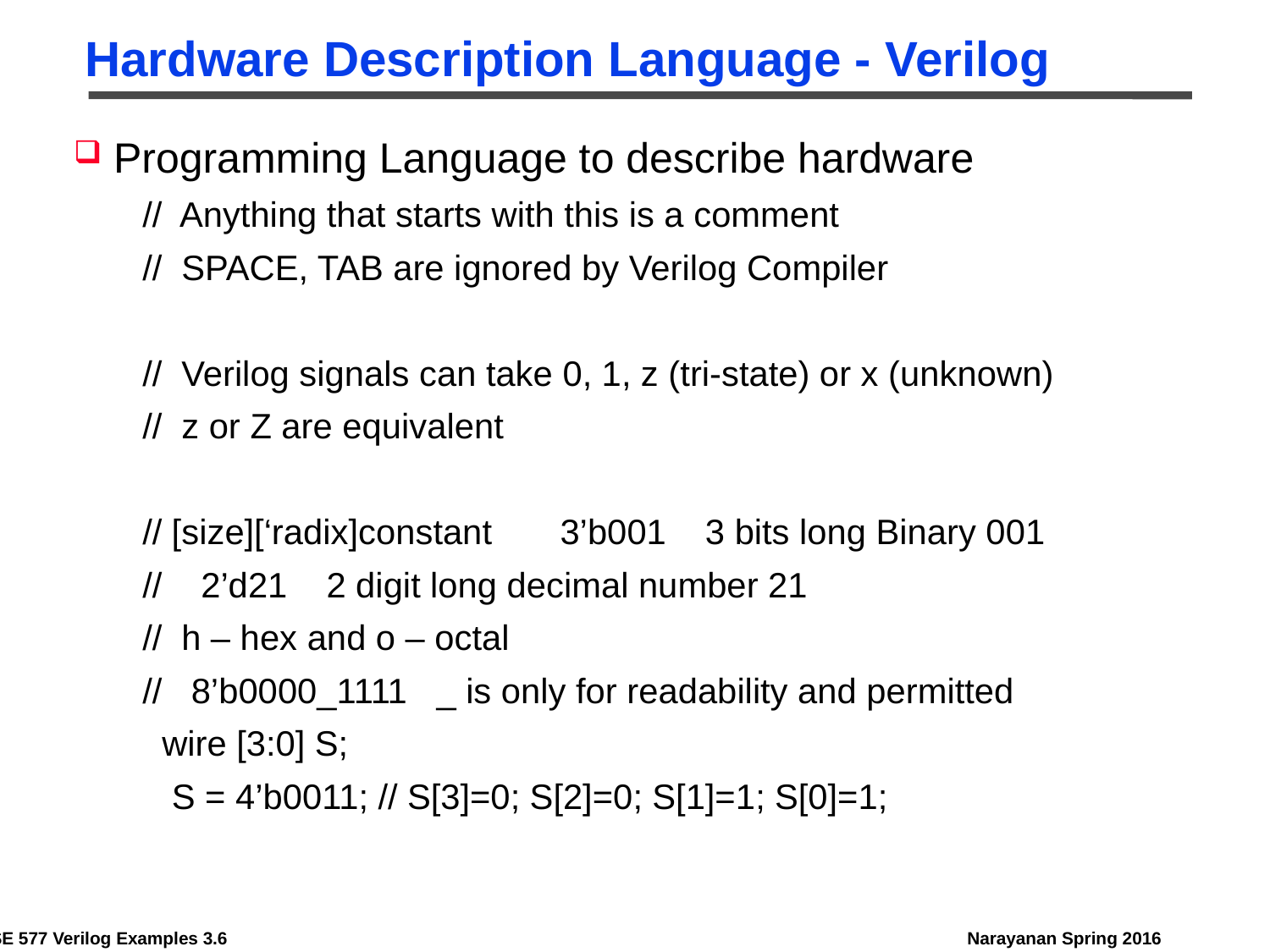

# Hardware Description Language - Verilog
Programming Language to describe hardware
//  Anything that starts with this is a comment
//  SPACE, TAB are ignored by Verilog Compiler

//  Verilog signals can take 0, 1, z (tri-state) or x (unknown)
//  z or Z are equivalent

// [size][‘radix]constant       3’b001    3 bits long Binary 001
//    2’d21    2 digit long decimal number 21
//  h – hex and o – octal
//   8’b0000_1111   _ is only for readability and permitted
  wire [3:0] S;
   S = 4’b0011; // S[3]=0; S[2]=0; S[1]=1; S[0]=1;